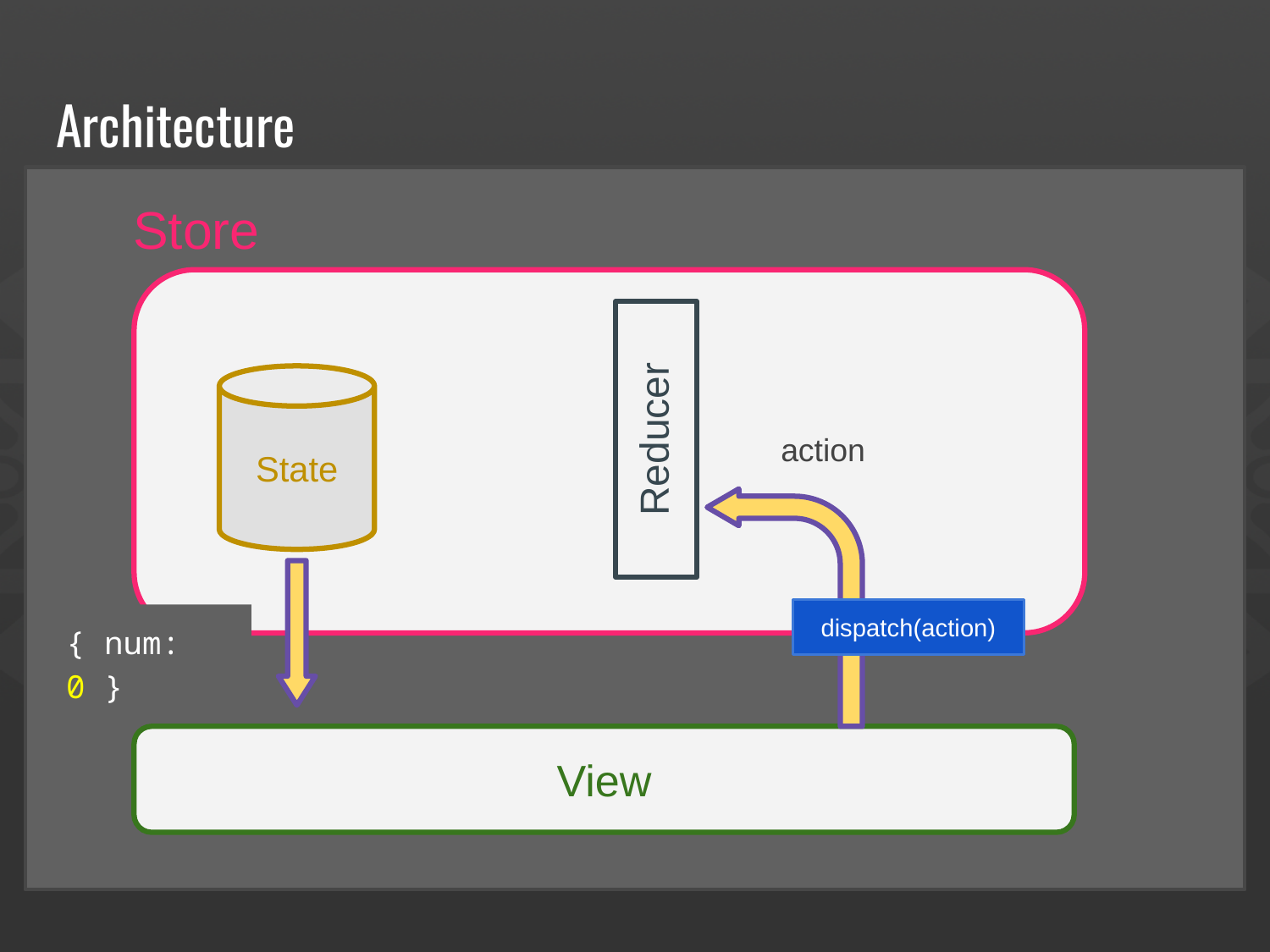

# Architecture

Store

State
Reducer
action

dispatch(action)
{ num: 0 }

View